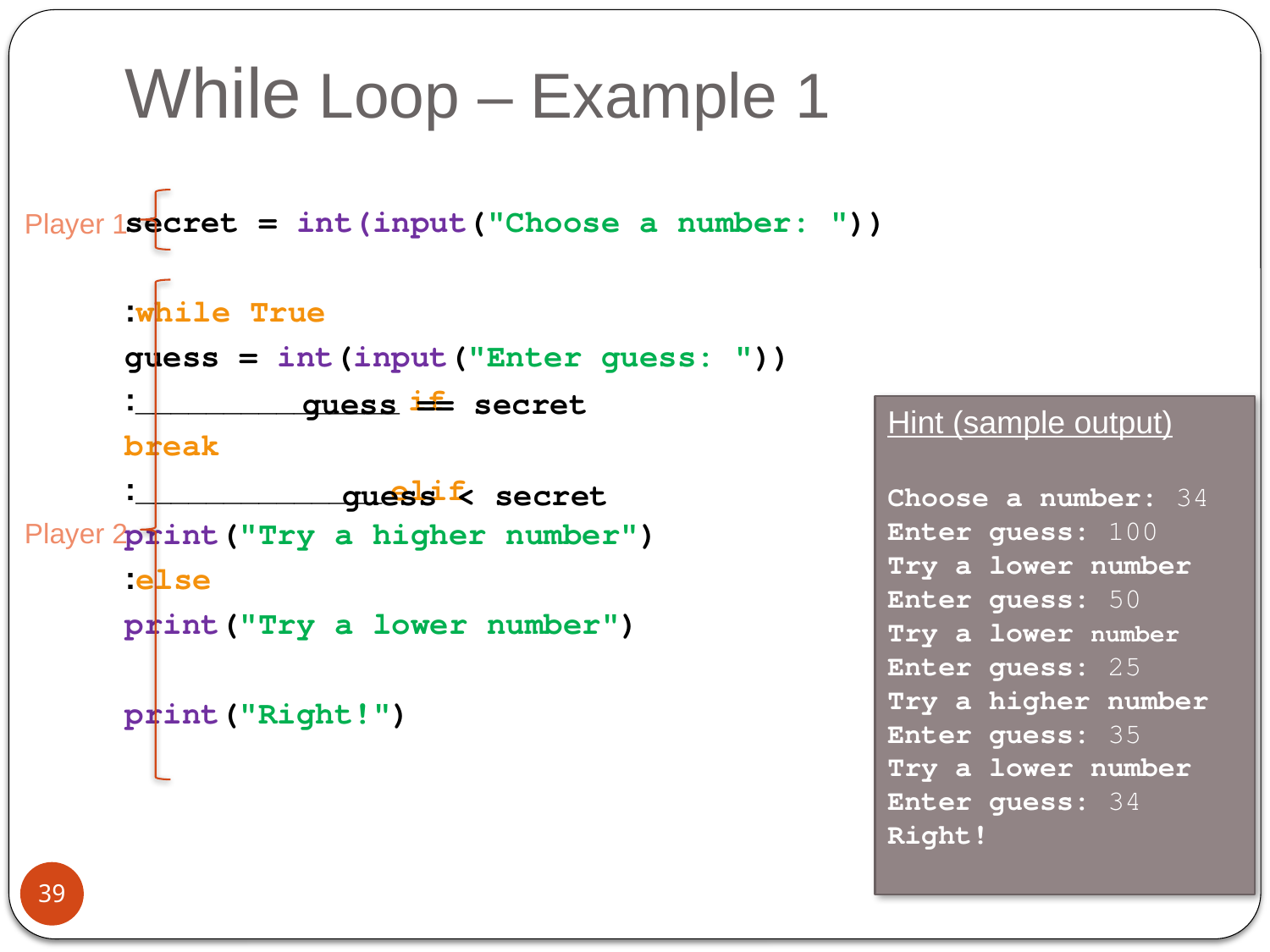

# While Loop – Example 1

secret = int(input("Choose a number: "))

while True:
    guess = int(input("Enter guess: "))
    if _______________:
        break
    elif ______________:
        print("Try a higher number")
    else:
        print("Try a lower number")

print("Right!")
Player 1

guess == secret
Hint (sample output)

Choose a number: 34
Enter guess: 100
Try a lower number
Enter guess: 50
Try a lower number
Enter guess: 25
Try a higher number
Enter guess: 35
Try a lower number
Enter guess: 34
Right!

guess < secret
Player 2
39